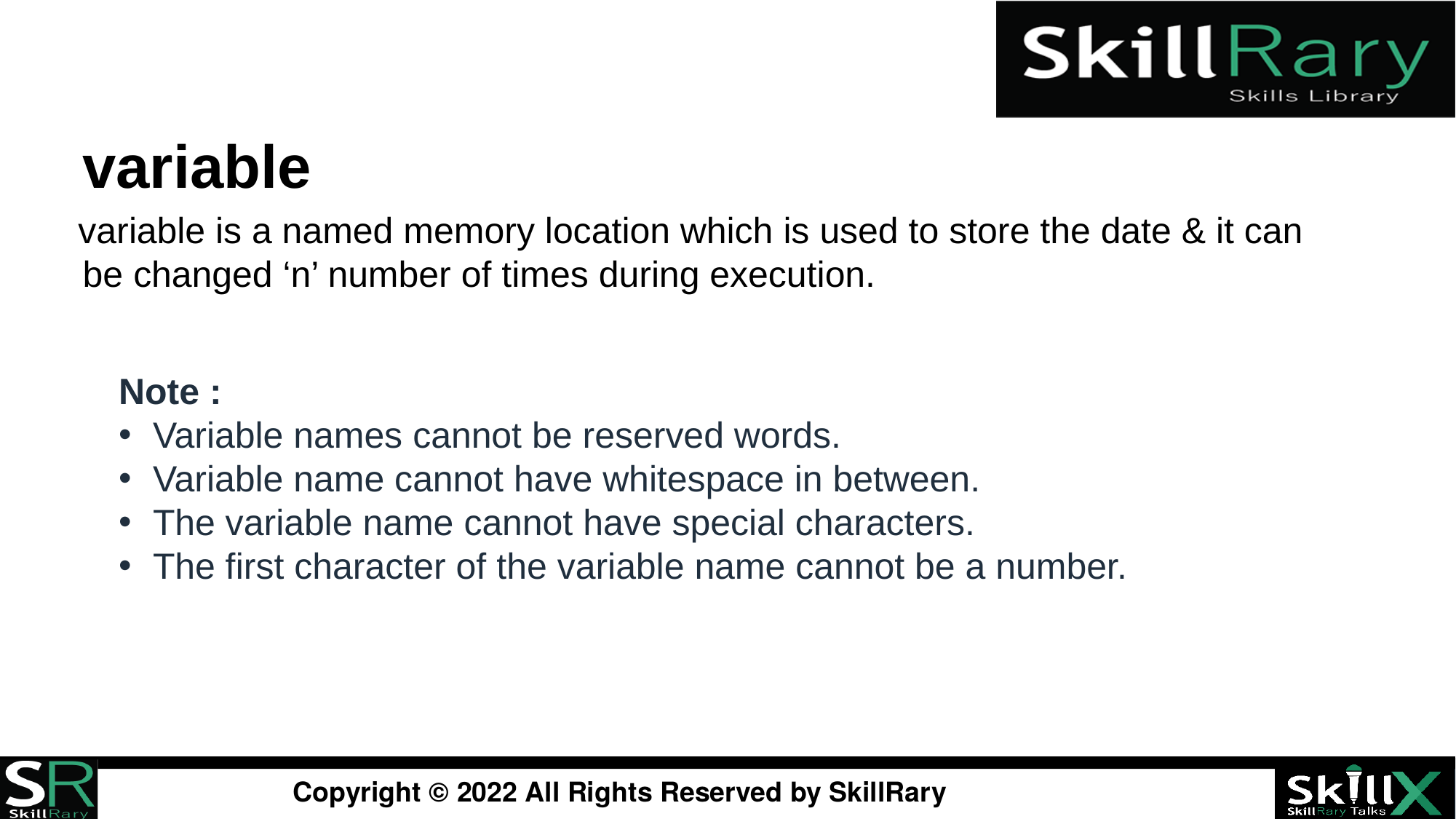

# variable
variable is a named memory location which is used to store the date & it can be changed ‘n’ number of times during execution.
Note :
Variable names cannot be reserved words.
Variable name cannot have whitespace in between.
The variable name cannot have special characters.
The first character of the variable name cannot be a number.